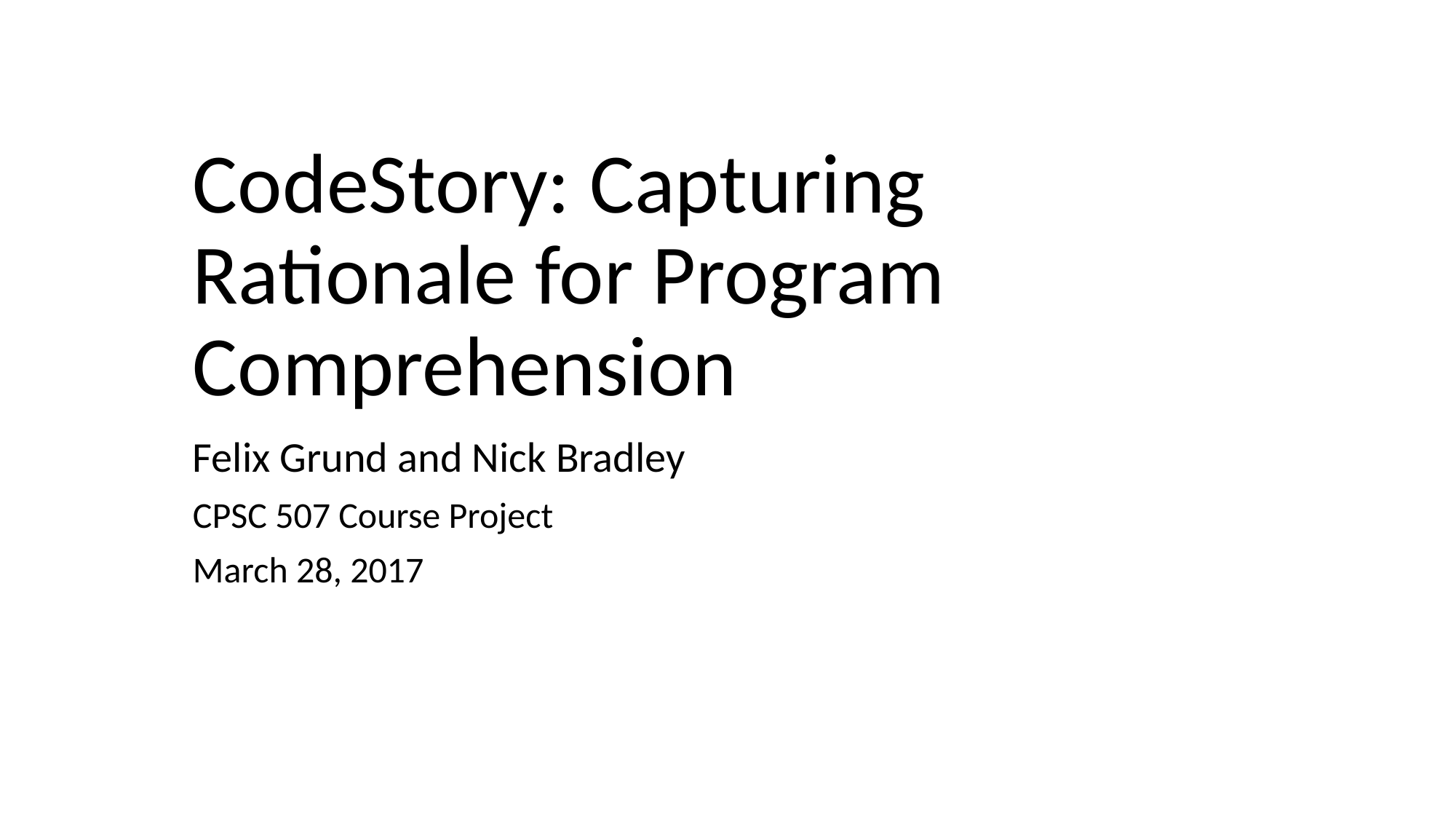

# CodeStory: Capturing Rationale for Program Comprehension
Felix Grund and Nick Bradley
CPSC 507 Course Project
March 28, 2017